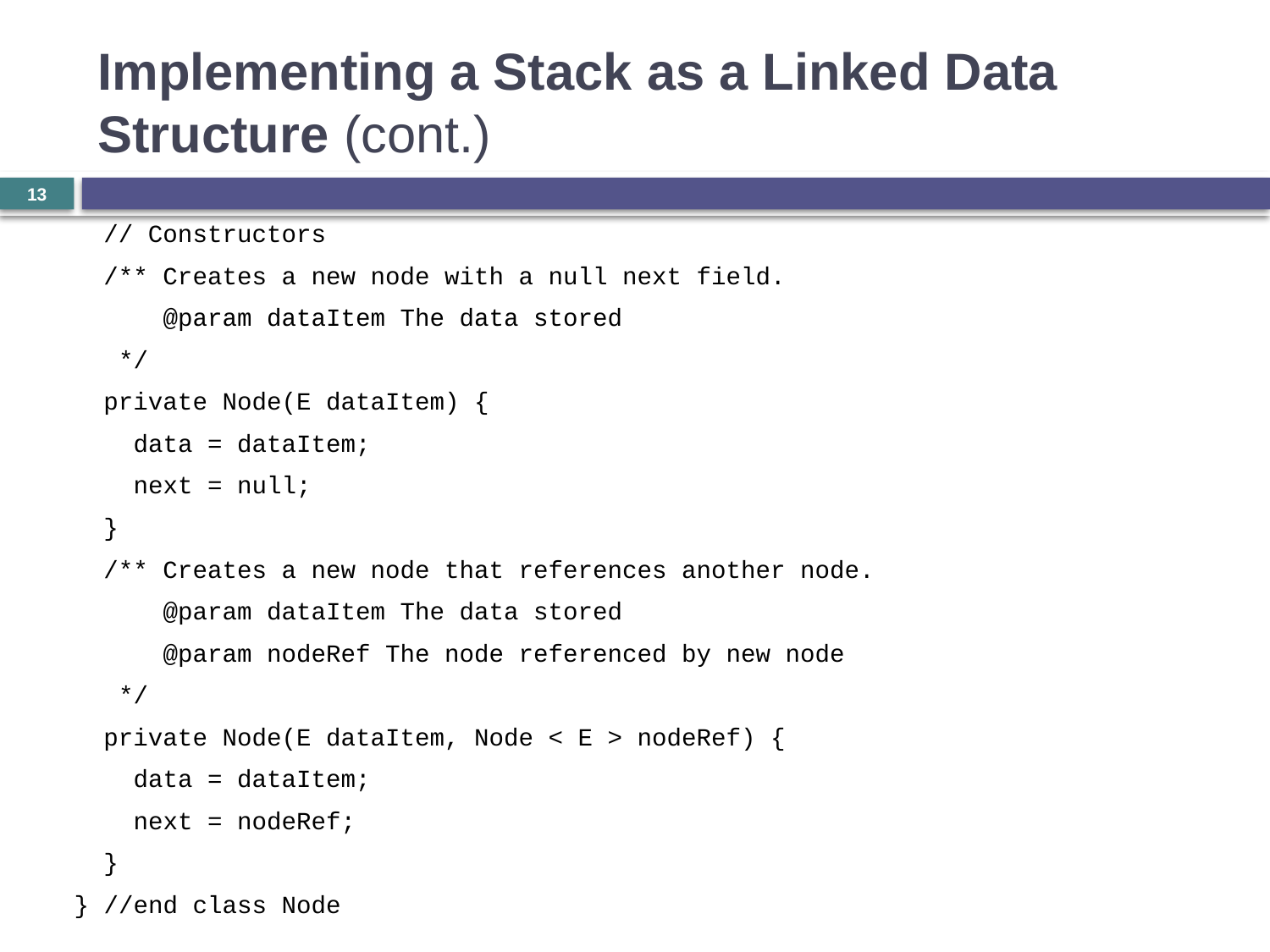

# Implementing a Stack as a Linked Data Structure (cont.)
13
    // Constructors
    /** Creates a new node with a null next field.
        @param dataItem The data stored
     */
    private Node(E dataItem) {
      data = dataItem;
      next = null;
    }
    /** Creates a new node that references another node.
        @param dataItem The data stored
        @param nodeRef The node referenced by new node
     */
    private Node(E dataItem, Node < E > nodeRef) {
      data = dataItem;
      next = nodeRef;
    }
  } //end class Node